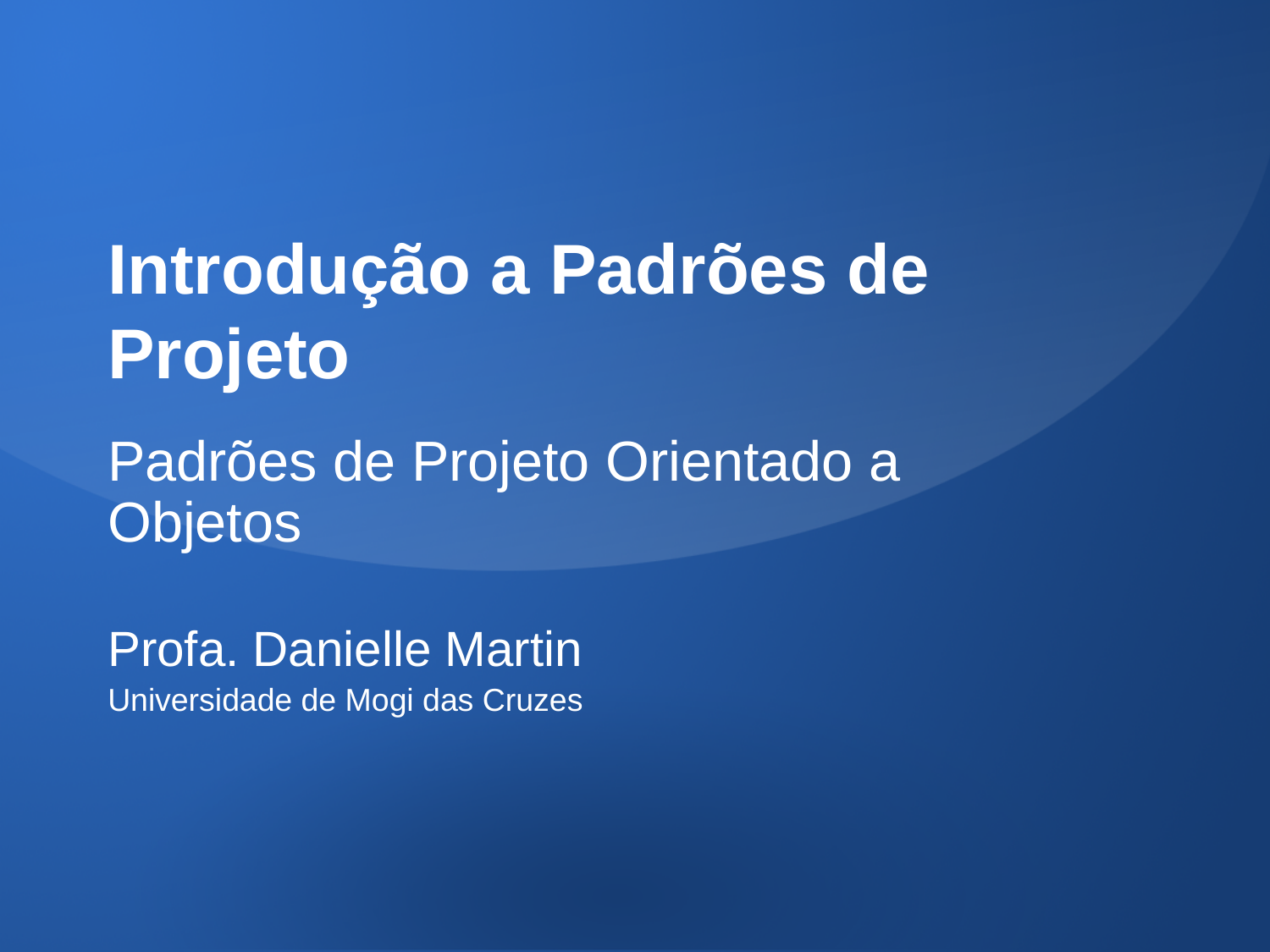

# Introdução a Padrões de Projeto
Padrões de Projeto Orientado a Objetos
Profa. Danielle Martin
Universidade de Mogi das Cruzes